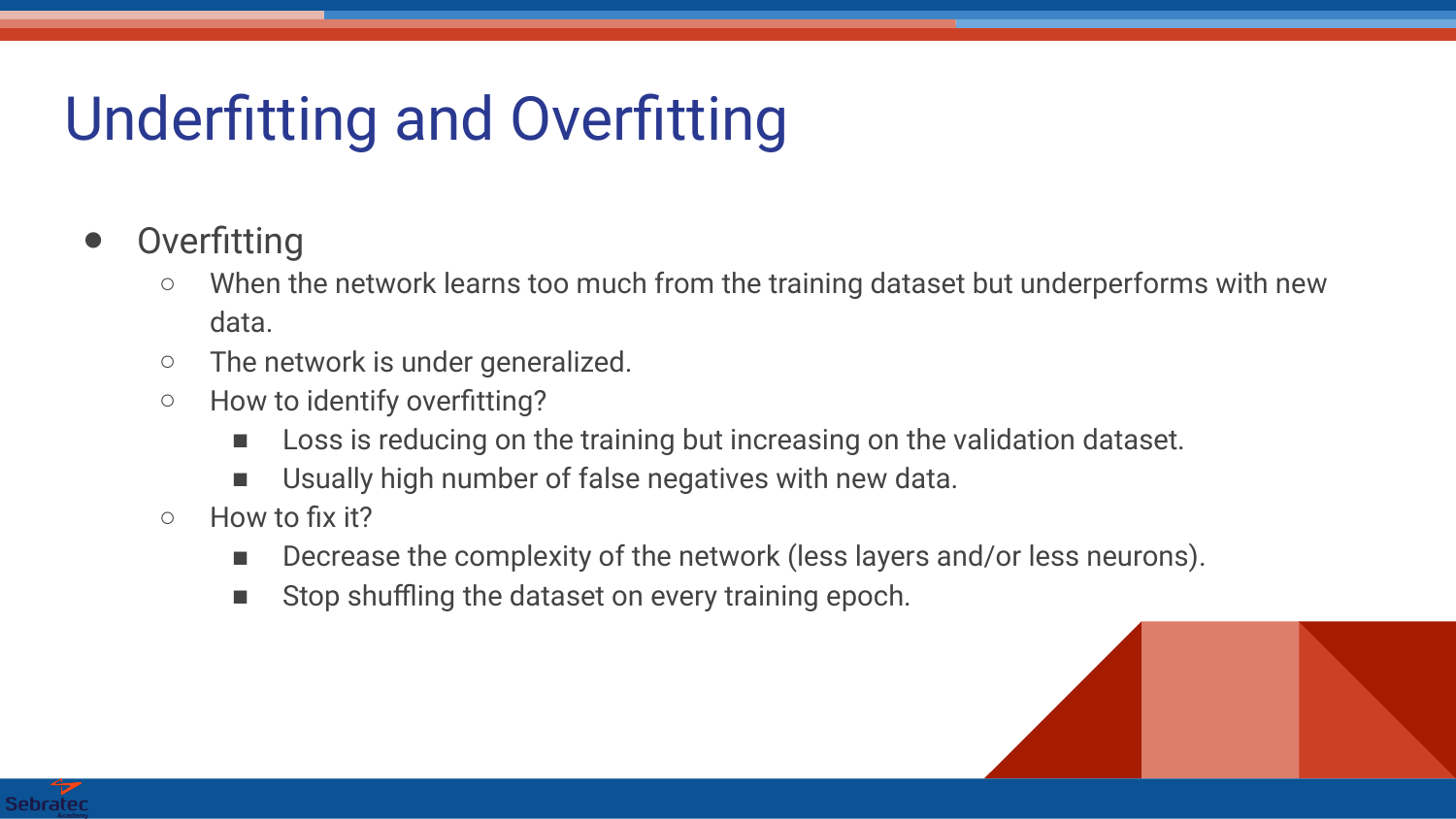

# Underfitting and Overfitting
Overfitting
When the network learns too much from the training dataset but underperforms with new data.
The network is under generalized.
How to identify overfitting?
Loss is reducing on the training but increasing on the validation dataset.
Usually high number of false negatives with new data.
How to fix it?
Decrease the complexity of the network (less layers and/or less neurons).
Stop shuffling the dataset on every training epoch.